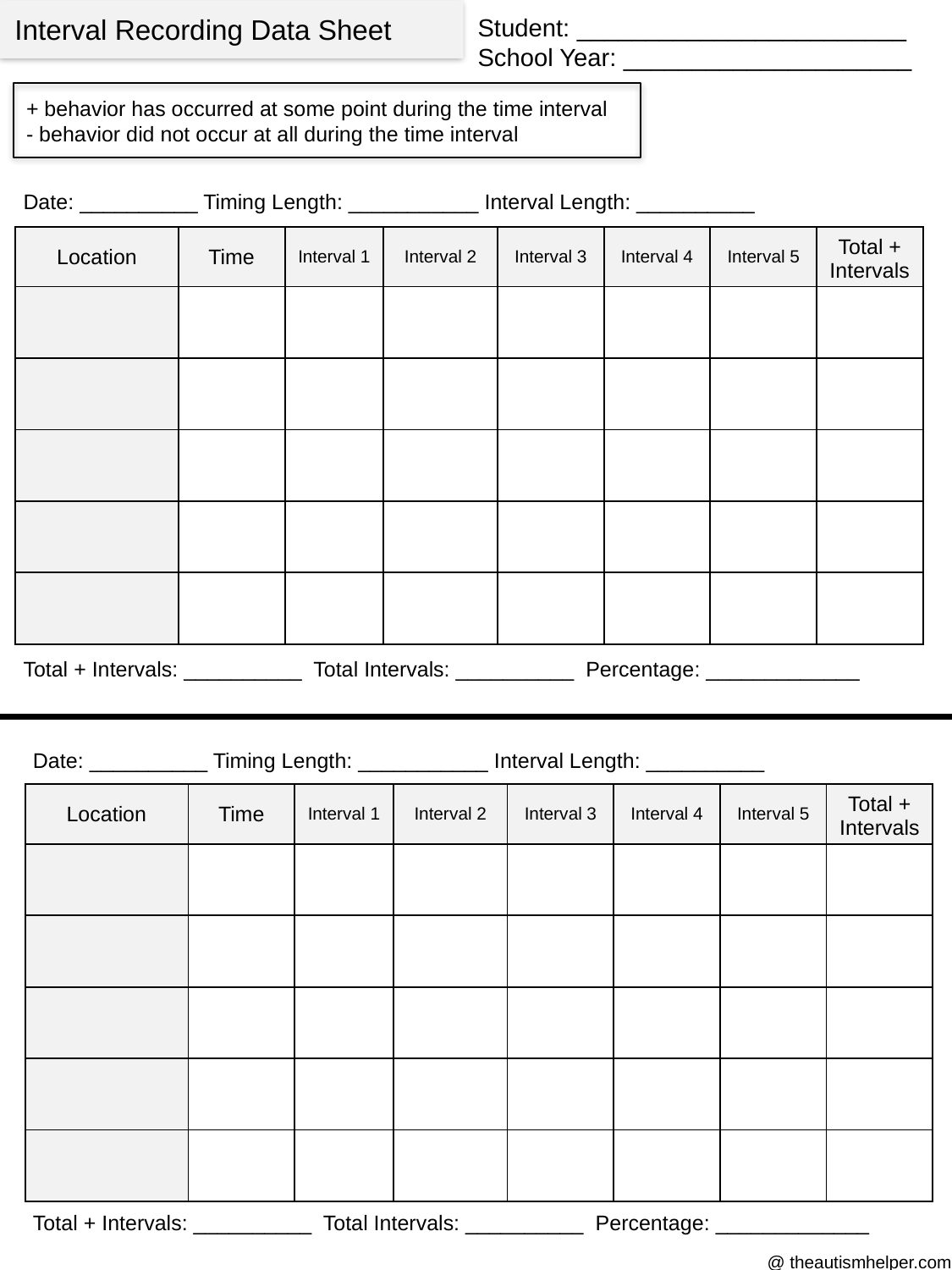

Interval Recording Data Sheet
Student: ________________________
School Year: _____________________

+ behavior has occurred at some point during the time interval
- behavior did not occur at all during the time interval
Date: __________ Timing Length: ___________ Interval Length: __________

| Location | Time | Interval 1 | Interval 2 | Interval 3 | Interval 4 | Interval 5 | Total + Intervals |
| --- | --- | --- | --- | --- | --- | --- | --- |
|  |  |  |  |  |  |  |  |
|  |  |  |  |  |  |  |  |
|  |  |  |  |  |  |  |  |
|  |  |  |  |  |  |  |  |
|  |  |  |  |  |  |  |  |
Total + Intervals: __________  Total Intervals: __________  Percentage: _____________

Date: __________ Timing Length: ___________ Interval Length: __________

| Location | Time | Interval 1 | Interval 2 | Interval 3 | Interval 4 | Interval 5 | Total + Intervals |
| --- | --- | --- | --- | --- | --- | --- | --- |
|  |  |  |  |  |  |  |  |
|  |  |  |  |  |  |  |  |
|  |  |  |  |  |  |  |  |
|  |  |  |  |  |  |  |  |
|  |  |  |  |  |  |  |  |
Total + Intervals: __________  Total Intervals: __________  Percentage: _____________

@ theautismhelper.com